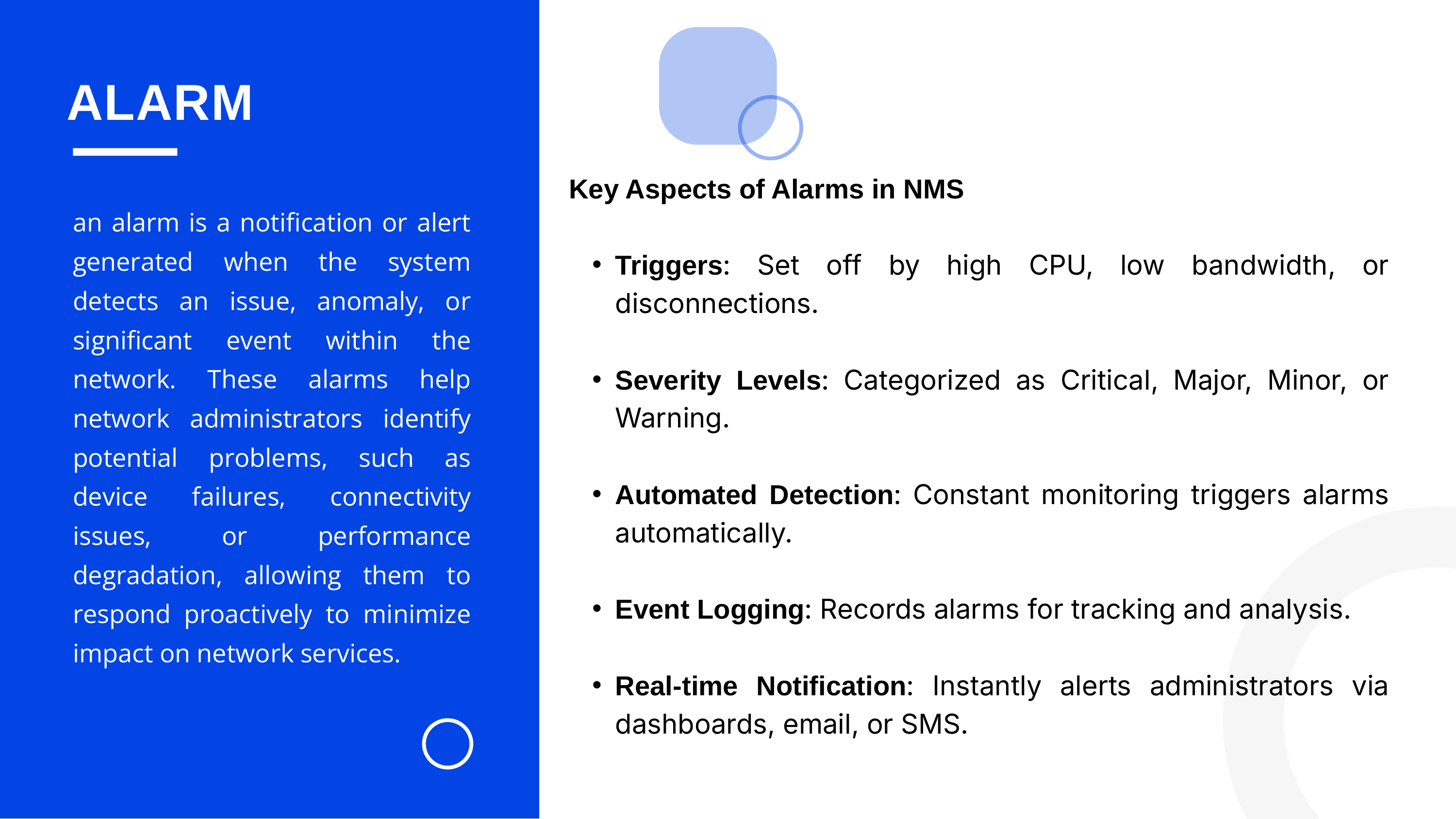

ALARM

Key Aspects of Alarms in NMS

Triggers: Set off by high CPU, low bandwidth, or disconnections.

Severity Levels: Categorized as Critical, Major, Minor, or Warning.

Automated Detection: Constant monitoring triggers alarms automatically.

Event Logging: Records alarms for tracking and analysis.

Real-time Notification: Instantly alerts administrators via dashboards, email, or SMS.

an alarm is a notification or alert generated when the system detects an issue, anomaly, or significant event within the network. These alarms help network administrators identify potential problems, such as device failures, connectivity issues, or performance degradation, allowing them to respond proactively to minimize impact on network services.